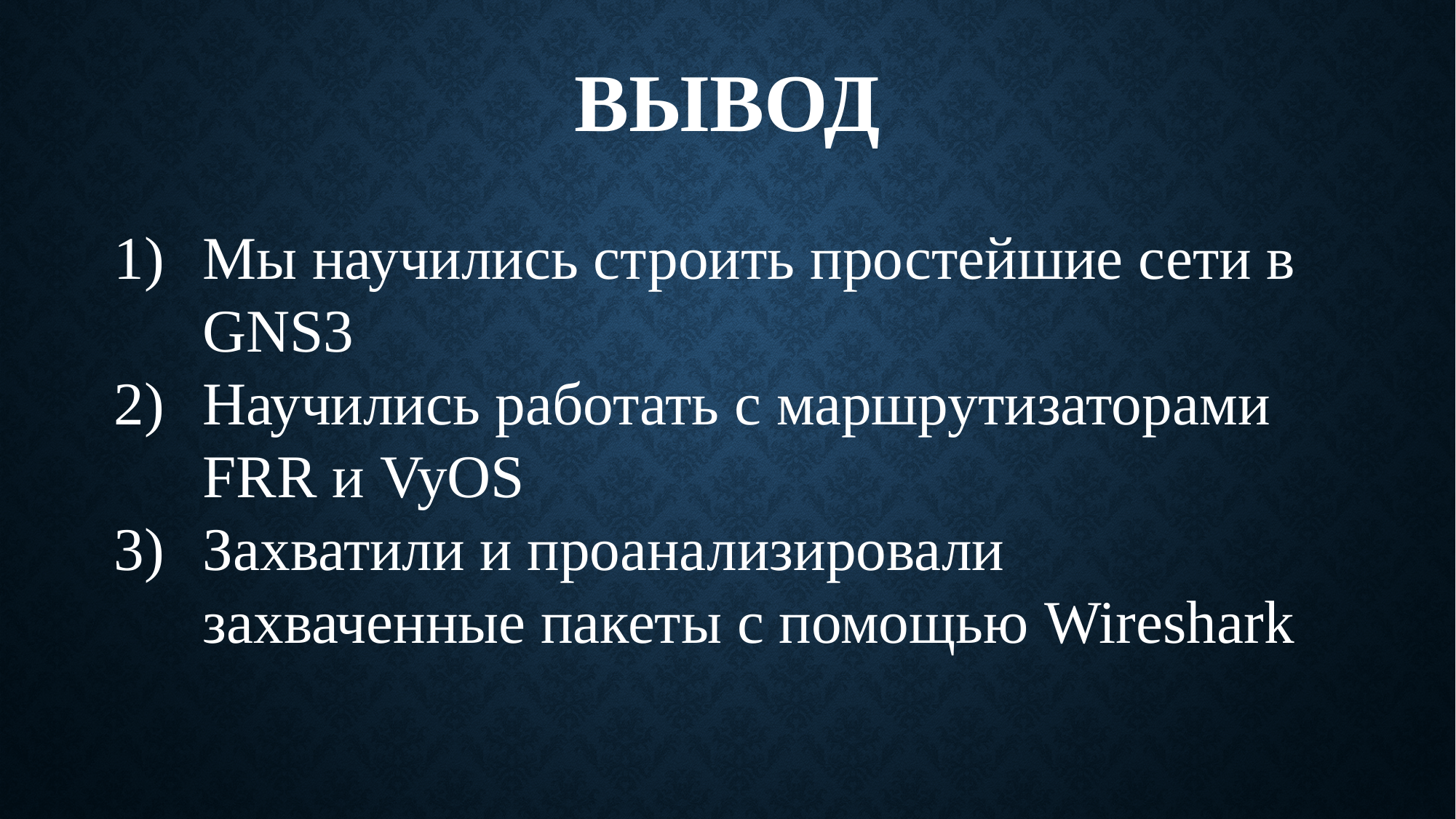

# ВЫВОД
Мы научились строить простейшие сети в GNS3
Научились работать с маршрутизаторами FRR и VyOS
Захватили и проанализировали захваченные пакеты с помощью Wireshark